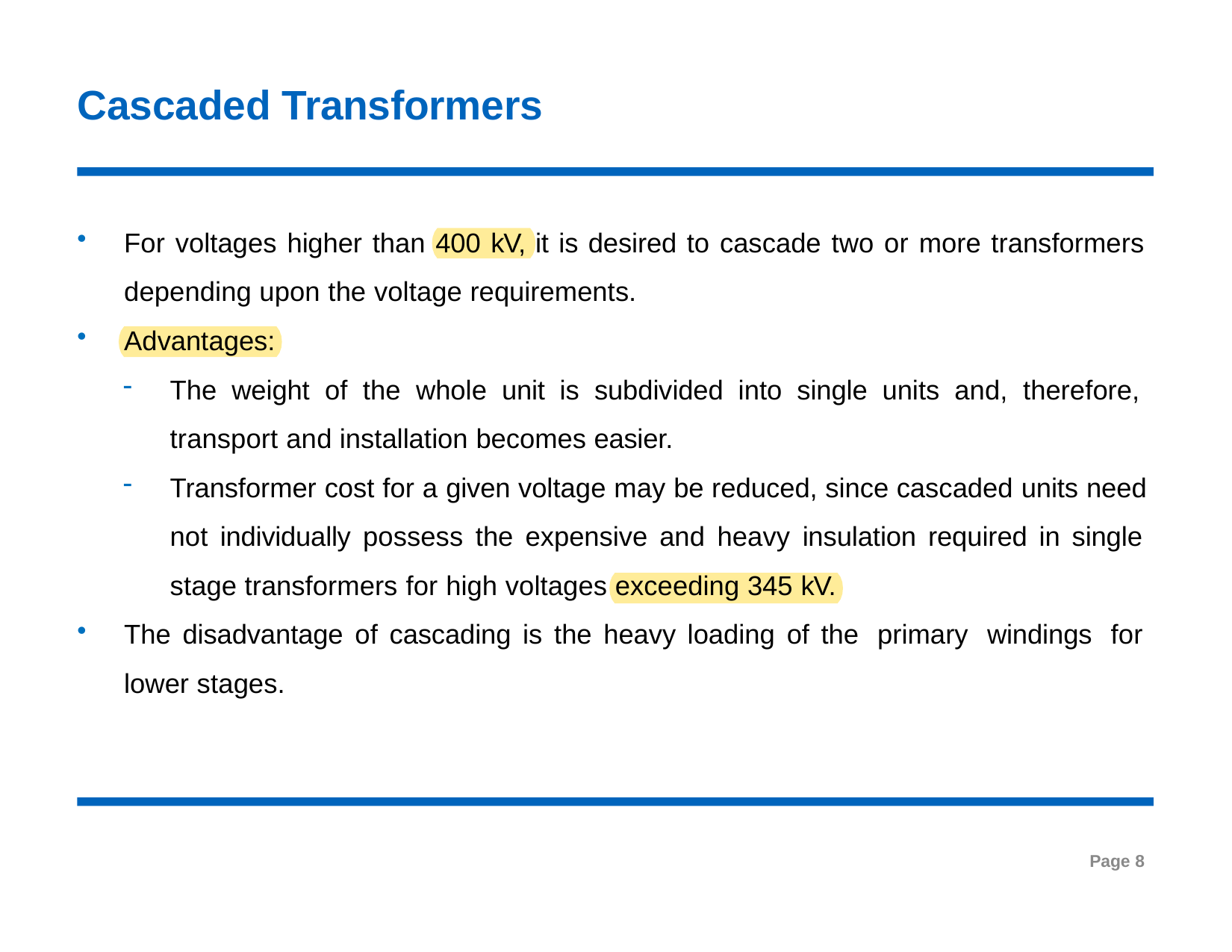

# Cascaded Transformers

For voltages higher than 400 kV, it is desired to cascade two or more transformers  depending upon the voltage requirements.
Advantages:
The weight of the whole unit is subdivided into single units and, therefore,  transport and installation becomes easier.
Transformer cost for a given voltage may be reduced, since cascaded units need  not individually possess the expensive and heavy insulation required in single  stage transformers for high voltages exceeding 345 kV.
The disadvantage of cascading is the heavy loading of the primary windings for  lower stages.

Page 8